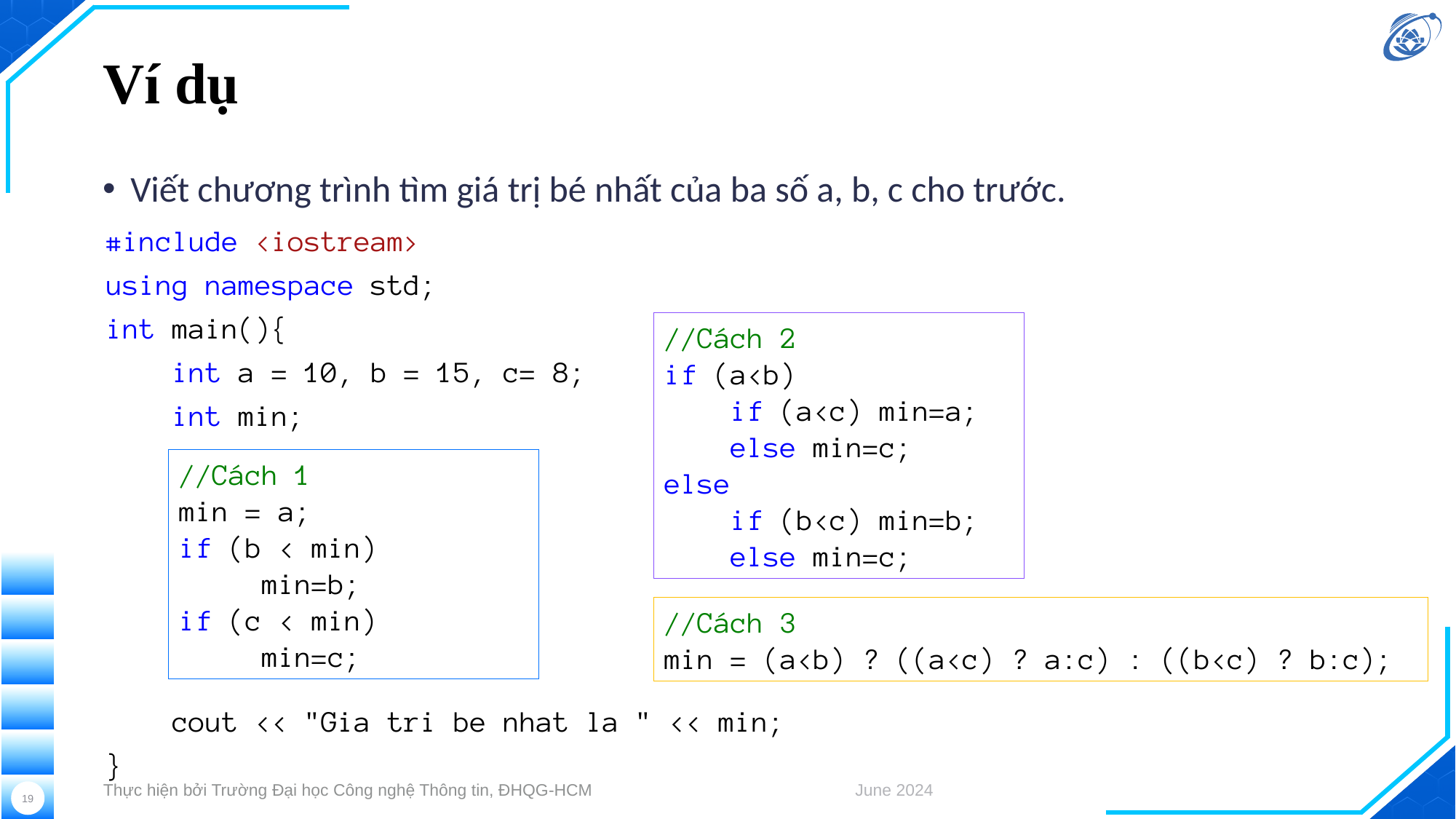

# Ví dụ
Viết chương trình tìm giá trị bé nhất của ba số a, b, c cho trước.
#include <iostream>
using namespace std;
int main(){
    int a = 10, b = 15, c= 8;
    int min;

    cout << "Gia tri be nhat la " << min;
}

//Cách 2
if (a<b)
    if (a<c) min=a;
    else min=c;
else
    if (b<c) min=b;
    else min=c;
//Cách 1
min = a;
if (b < min)
     min=b;
if (c < min)
     min=c;
//Cách 3
min = (a<b) ? ((a<c) ? a:c) : ((b<c) ? b:c);
Thực hiện bởi Trường Đại học Công nghệ Thông tin, ĐHQG-HCM
June 2024
19